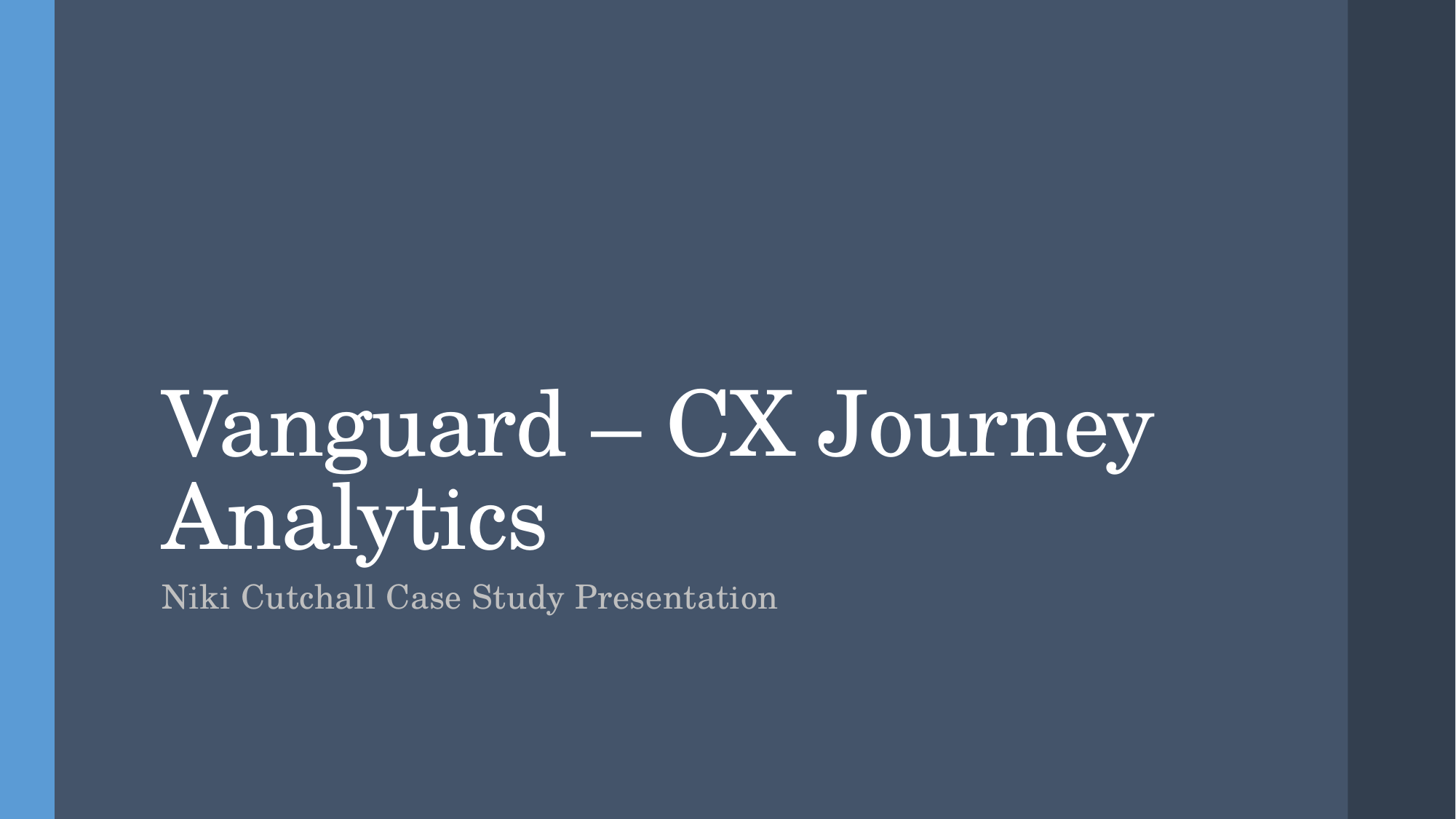

# Vanguard – CX Journey Analytics
Niki Cutchall Case Study Presentation